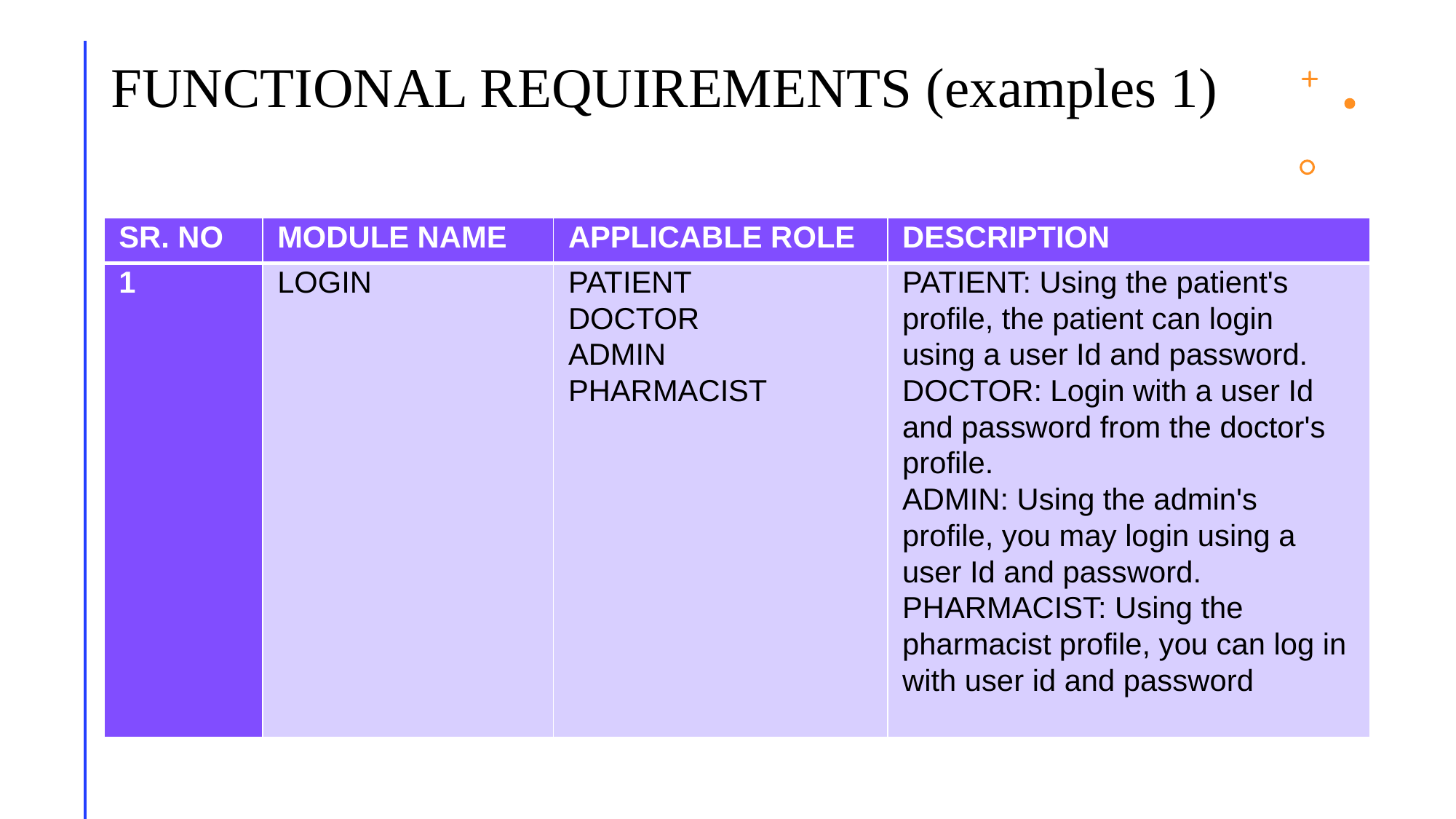

# FUNCTIONAL REQUIREMENTS (examples 1)

| SR. NO | MODULE NAME | APPLICABLE ROLE | DESCRIPTION |
| --- | --- | --- | --- |
| 1 | LOGIN | PATIENT DOCTOR ADMIN PHARMACIST | PATIENT: Using the patient's profile, the patient can login using a user Id and password. DOCTOR: Login with a user Id and password from the doctor's profile. ADMIN: Using the admin's profile, you may login using a user Id and password. PHARMACIST: Using the pharmacist profile, you can log in with user id and password |